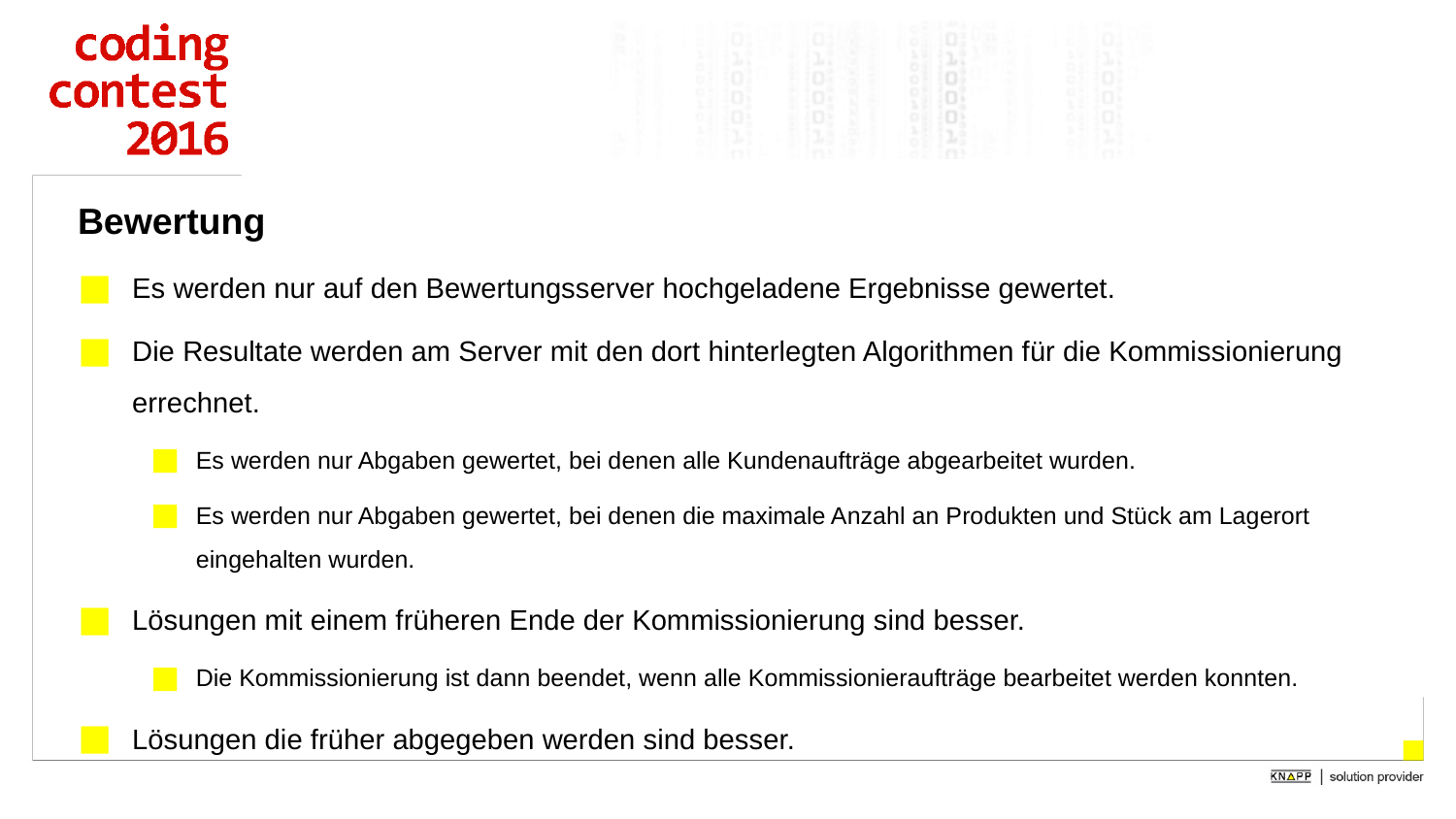

# Bewertung
Es werden nur auf den Bewertungsserver hochgeladene Ergebnisse gewertet.
Die Resultate werden am Server mit den dort hinterlegten Algorithmen für die Kommissionierung errechnet.
Es werden nur Abgaben gewertet, bei denen alle Kundenaufträge abgearbeitet wurden.
Es werden nur Abgaben gewertet, bei denen die maximale Anzahl an Produkten und Stück am Lagerort eingehalten wurden.
Lösungen mit einem früheren Ende der Kommissionierung sind besser.
Die Kommissionierung ist dann beendet, wenn alle Kommissionieraufträge bearbeitet werden konnten.
Lösungen die früher abgegeben werden sind besser.